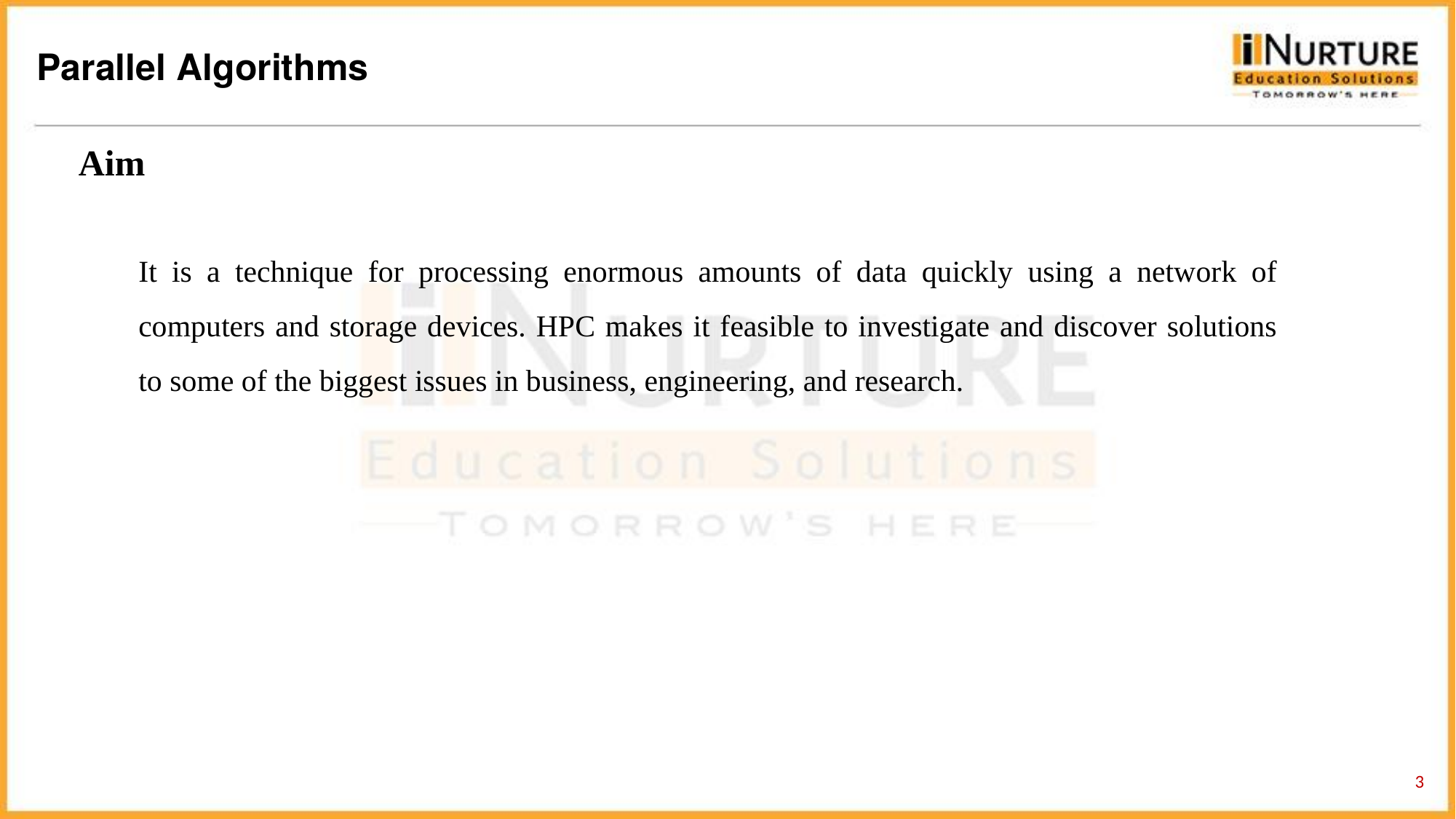

Parallel Algorithms

Aim

It is a technique for processing enormous amounts of data quickly using a network of computers and storage devices. HPC makes it feasible to investigate and discover solutions to some of the biggest issues in business, engineering, and research.
3